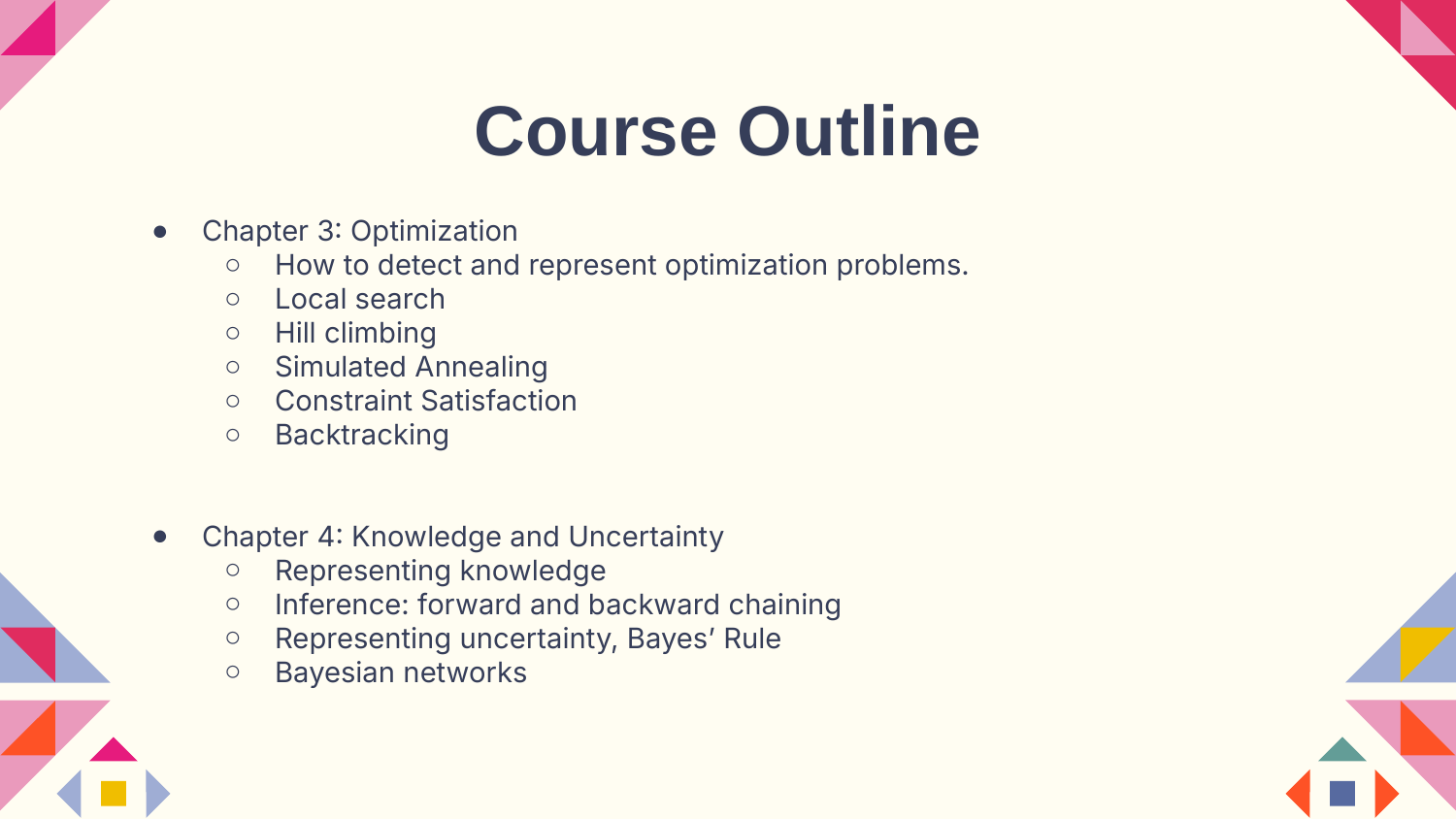

# Course Outline
Chapter 3: Optimization
How to detect and represent optimization problems.
Local search
Hill climbing
Simulated Annealing
Constraint Satisfaction
Backtracking

Chapter 4: Knowledge and Uncertainty
Representing knowledge
Inference: forward and backward chaining
Representing uncertainty, Bayes’ Rule
Bayesian networks